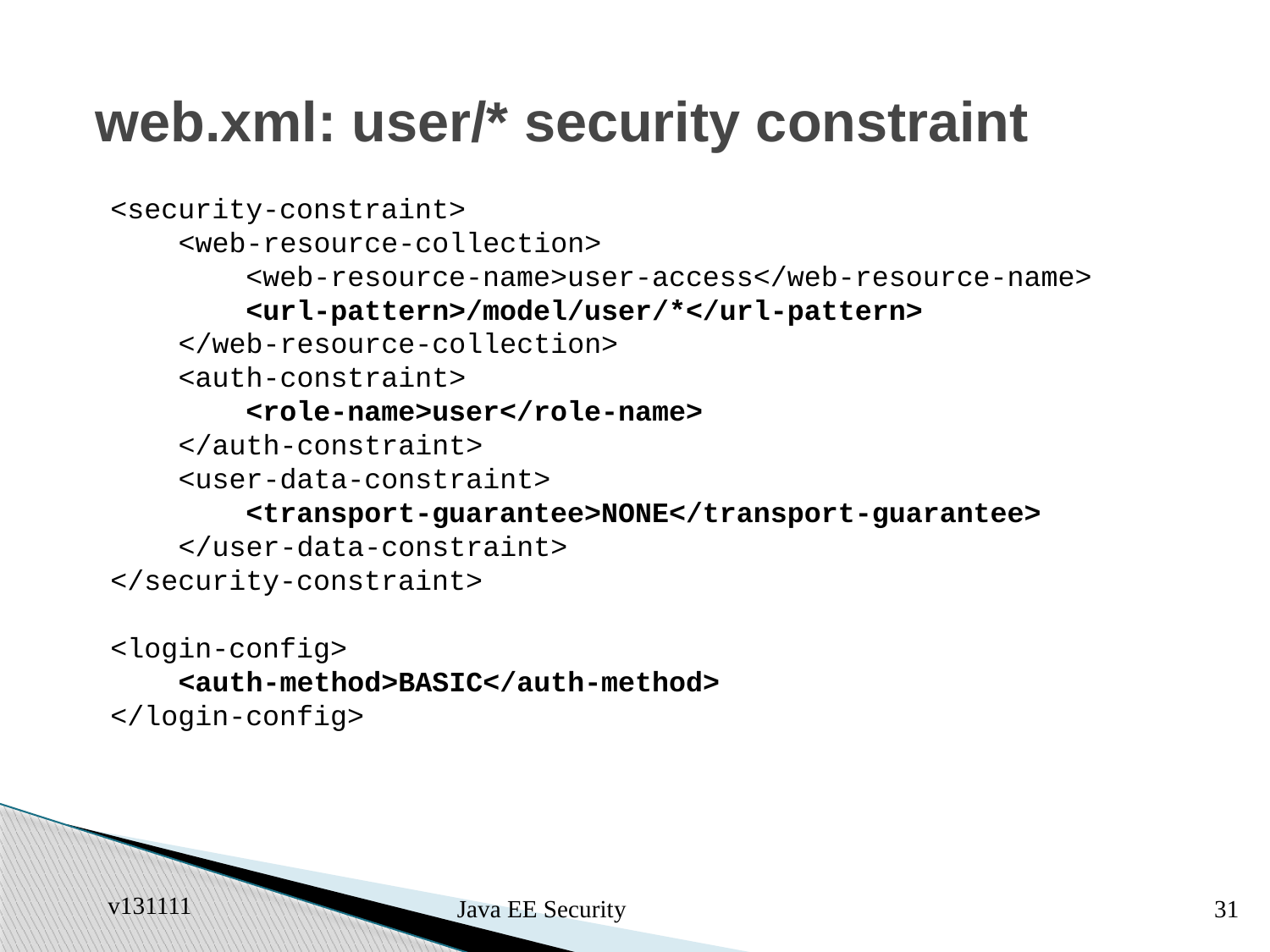

# web.xml: user/* security constraint
<security-constraint>
    <web-resource-collection>
        <web-resource-name>user-access</web-resource-name>
        <url-pattern>/model/user/*</url-pattern>
    </web-resource-collection>
    <auth-constraint>
        <role-name>user</role-name>
    </auth-constraint>
    <user-data-constraint>
        <transport-guarantee>NONE</transport-guarantee>
    </user-data-constraint>
</security-constraint>

<login-config>
    <auth-method>BASIC</auth-method>
</login-config>

v131111
Java EE Security
31